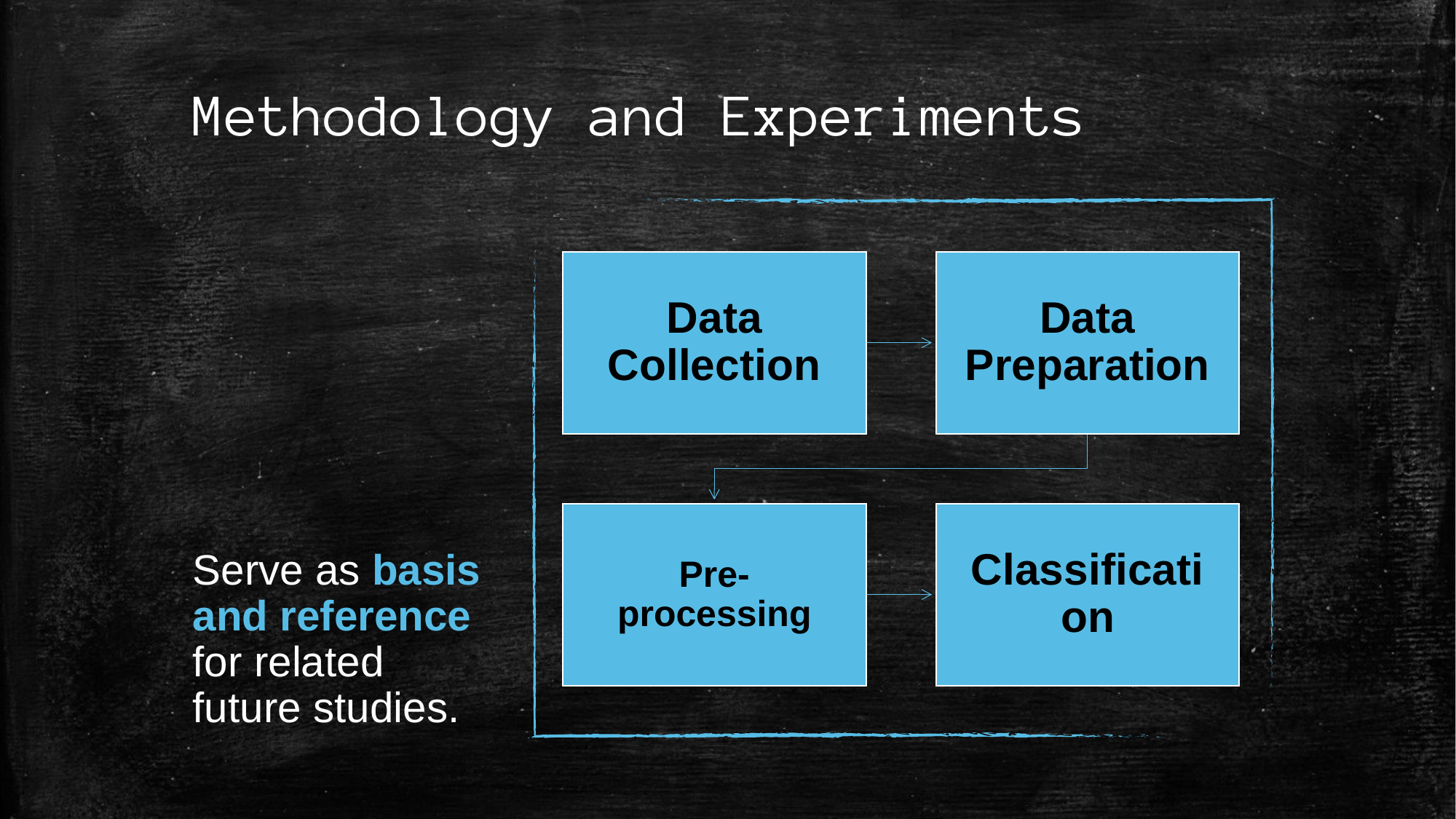

# Methodology and Experiments

Data Collection

Data Preparation

Pre-processing
Classification
Serve as basis and reference for related future studies.